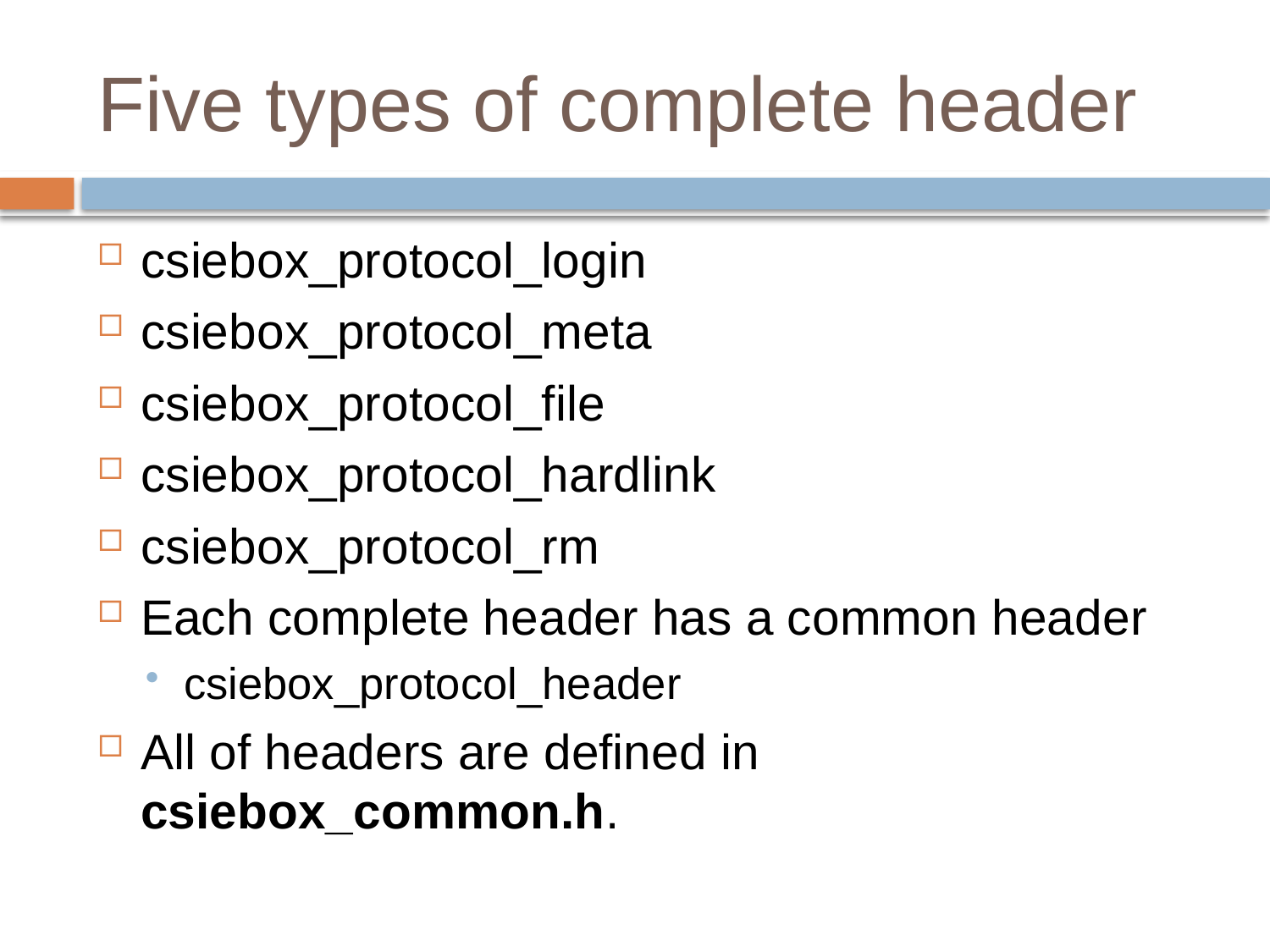

# Five types of complete header
csiebox_protocol_login
csiebox_protocol_meta
csiebox_protocol_file
csiebox_protocol_hardlink
csiebox_protocol_rm
Each complete header has a common header
csiebox_protocol_header
All of headers are defined in csiebox_common.h.